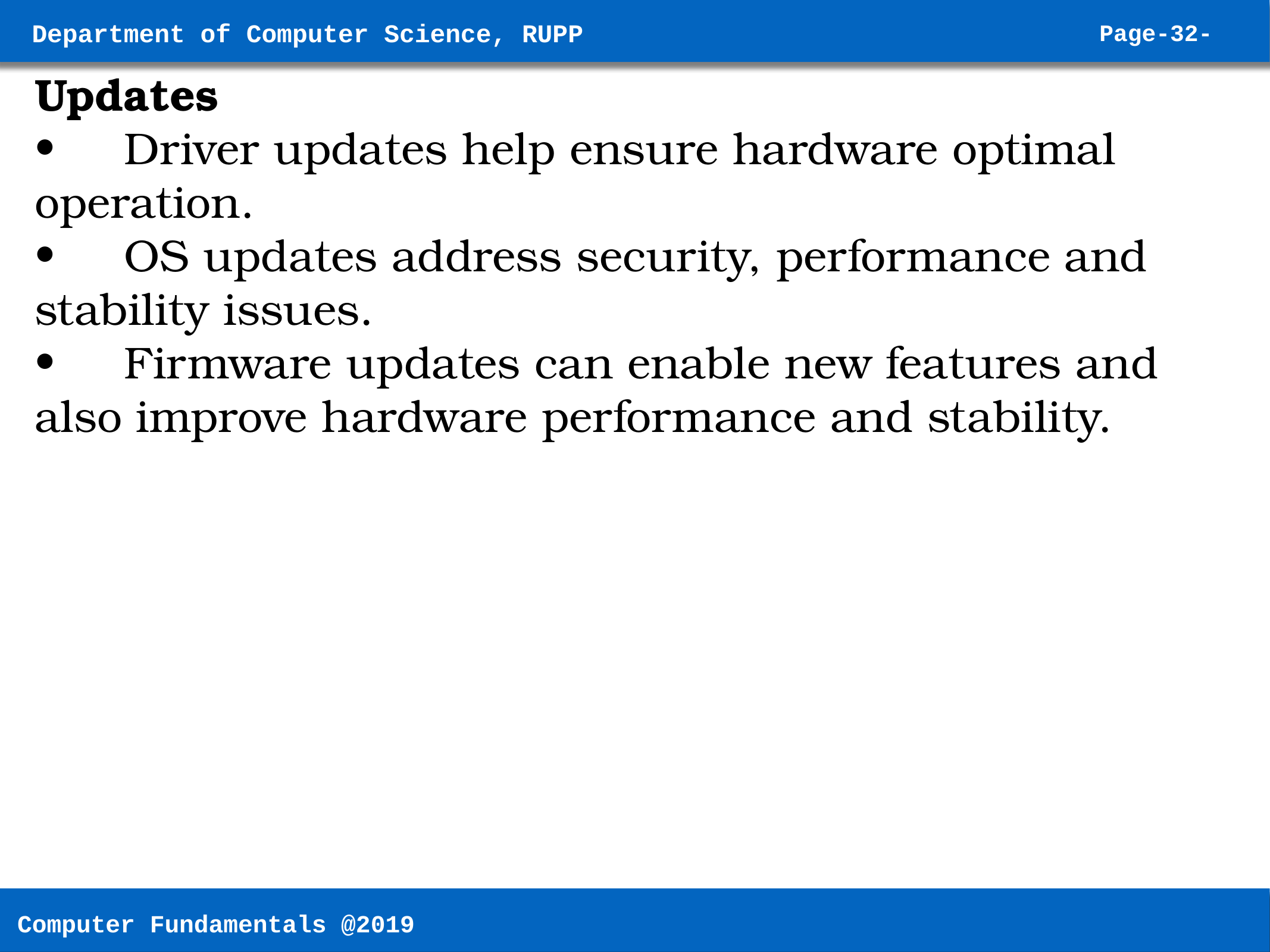

Updates
•	Driver updates help ensure hardware optimal operation.
•	OS updates address security, performance and stability issues.
•	Firmware updates can enable new features and also improve hardware performance and stability.